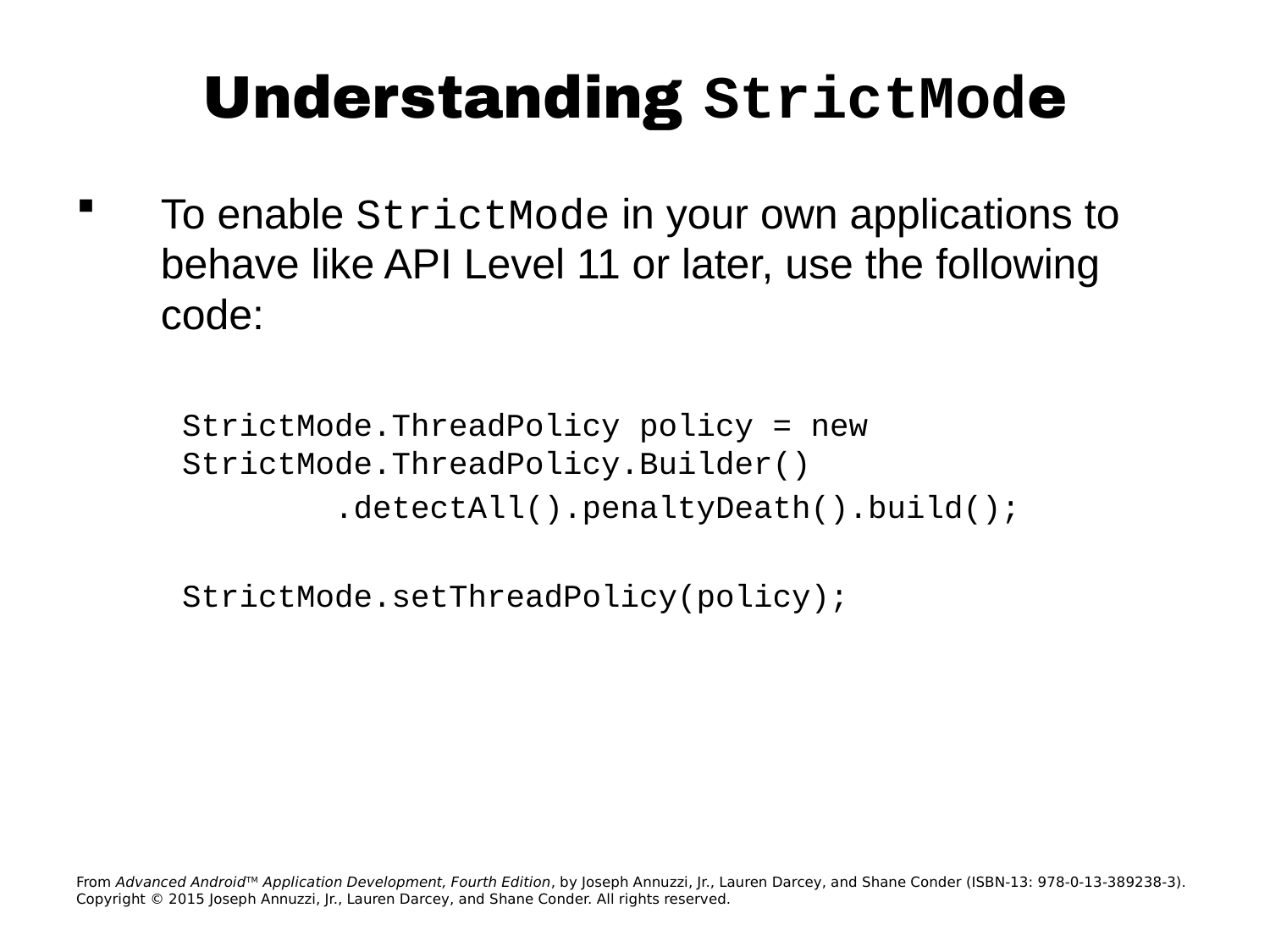

# Understanding StrictMode
To enable StrictMode in your own applications to behave like API Level 11 or later, use the following code:

StrictMode.ThreadPolicy policy = new StrictMode.ThreadPolicy.Builder()
        .detectAll().penaltyDeath().build();

StrictMode.setThreadPolicy(policy);
From Advanced AndroidTM Application Development, Fourth Edition, by Joseph Annuzzi, Jr., Lauren Darcey, and Shane Conder (ISBN-13: 978-0-13-389238-3). Copyright © 2015 Joseph Annuzzi, Jr., Lauren Darcey, and Shane Conder. All rights reserved.